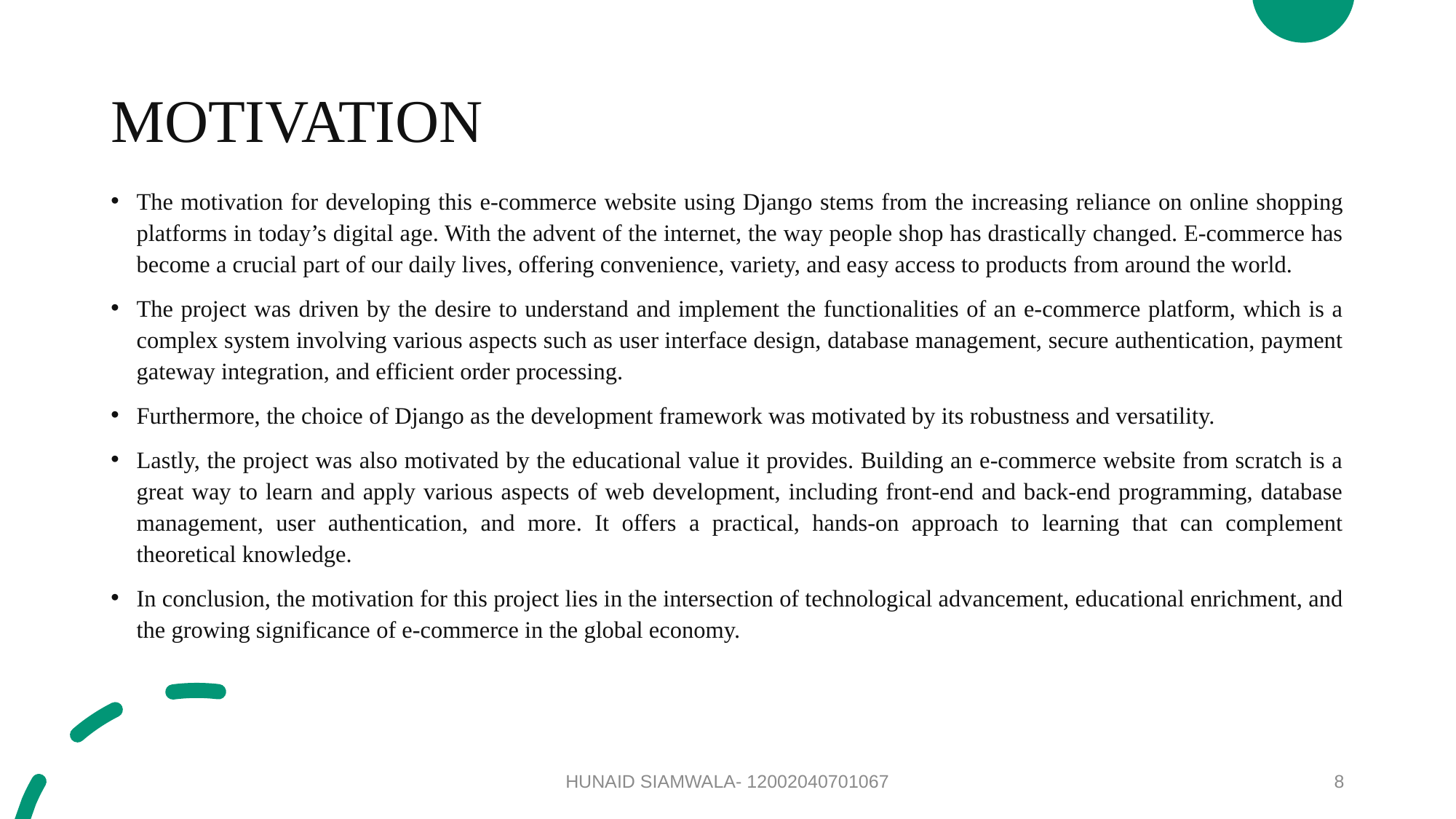

# MOTIVATION
The motivation for developing this e-commerce website using Django stems from the increasing reliance on online shopping platforms in today’s digital age. With the advent of the internet, the way people shop has drastically changed. E-commerce has become a crucial part of our daily lives, offering convenience, variety, and easy access to products from around the world.
The project was driven by the desire to understand and implement the functionalities of an e-commerce platform, which is a complex system involving various aspects such as user interface design, database management, secure authentication, payment gateway integration, and efficient order processing.
Furthermore, the choice of Django as the development framework was motivated by its robustness and versatility.
Lastly, the project was also motivated by the educational value it provides. Building an e-commerce website from scratch is a great way to learn and apply various aspects of web development, including front-end and back-end programming, database management, user authentication, and more. It offers a practical, hands-on approach to learning that can complement theoretical knowledge.
In conclusion, the motivation for this project lies in the intersection of technological advancement, educational enrichment, and the growing significance of e-commerce in the global economy.
HUNAID SIAMWALA- 12002040701067
8